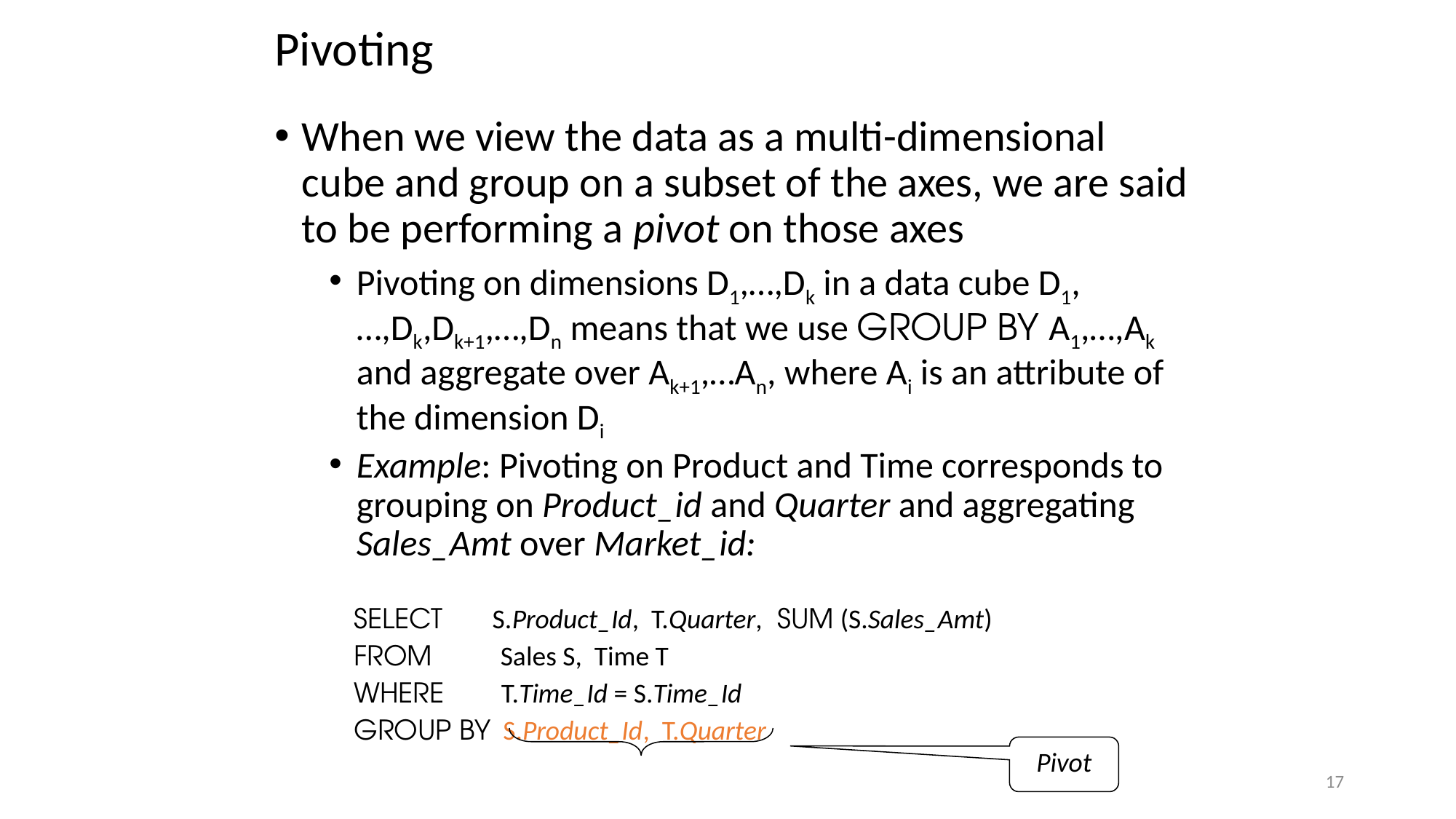

# Pivoting
When we view the data as a multi-dimensional cube and group on a subset of the axes, we are said to be performing a pivot on those axes
Pivoting on dimensions D1,…,Dk in a data cube D1,…,Dk,Dk+1,…,Dn means that we use GROUP BY A1,…,Ak and aggregate over Ak+1,…An, where Ai is an attribute of the dimension Di
Example: Pivoting on Product and Time corresponds to grouping on Product_id and Quarter and aggregating Sales_Amt over Market_id:

    SELECT        S.Product_Id,  T.Quarter,  SUM (S.Sales_Amt)
    FROM           Sales S,  Time T
    WHERE         T.Time_Id = S.Time_Id
    GROUP BY  S.Product_Id,  T.Quarter

Pivot
17